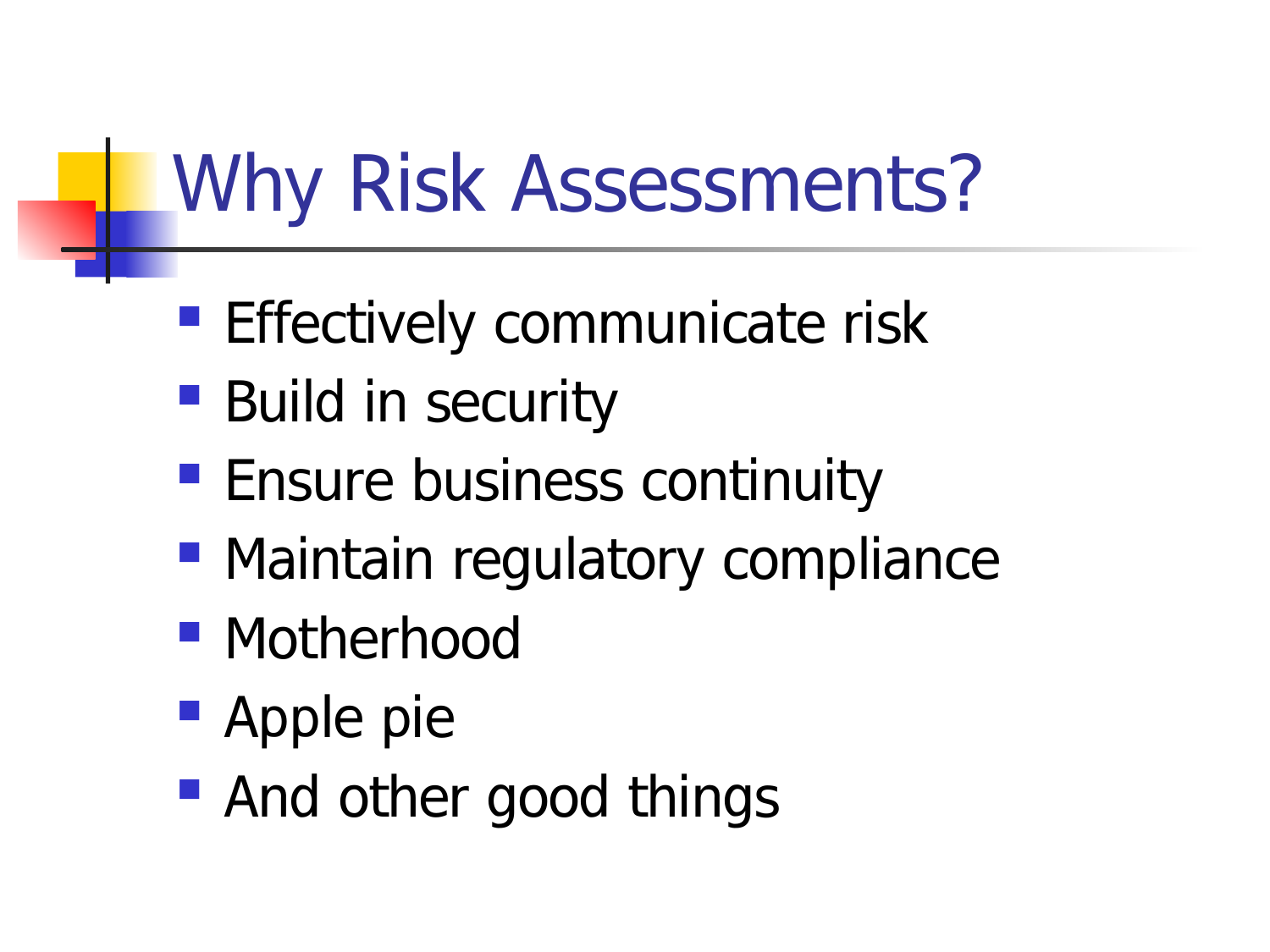

# Why Risk Assessments?
Effectively communicate risk
Build in security
Ensure business continuity
Maintain regulatory compliance
Motherhood
Apple pie
And other good things